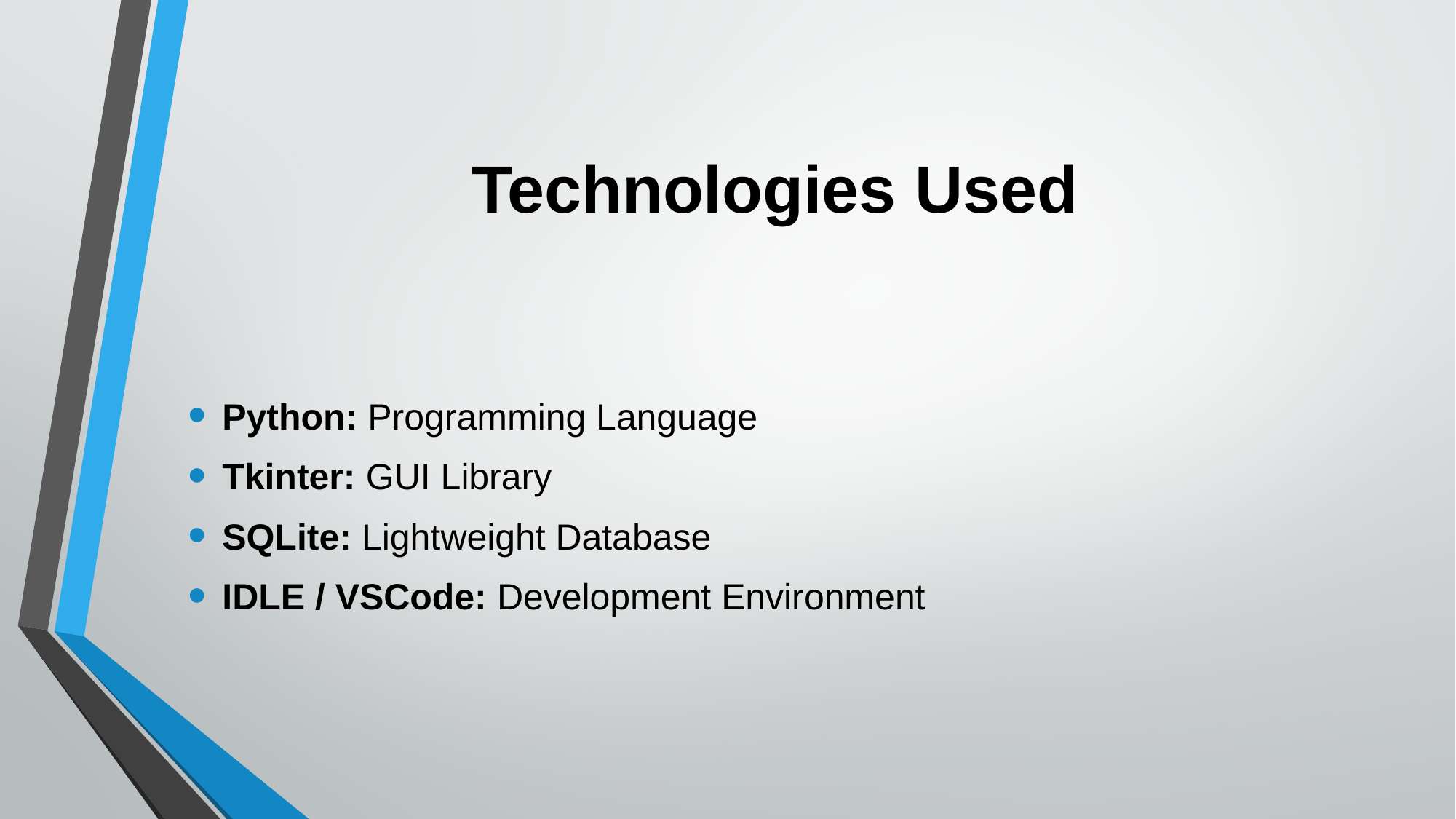

# Technologies Used
Python: Programming Language
Tkinter: GUI Library
SQLite: Lightweight Database
IDLE / VSCode: Development Environment